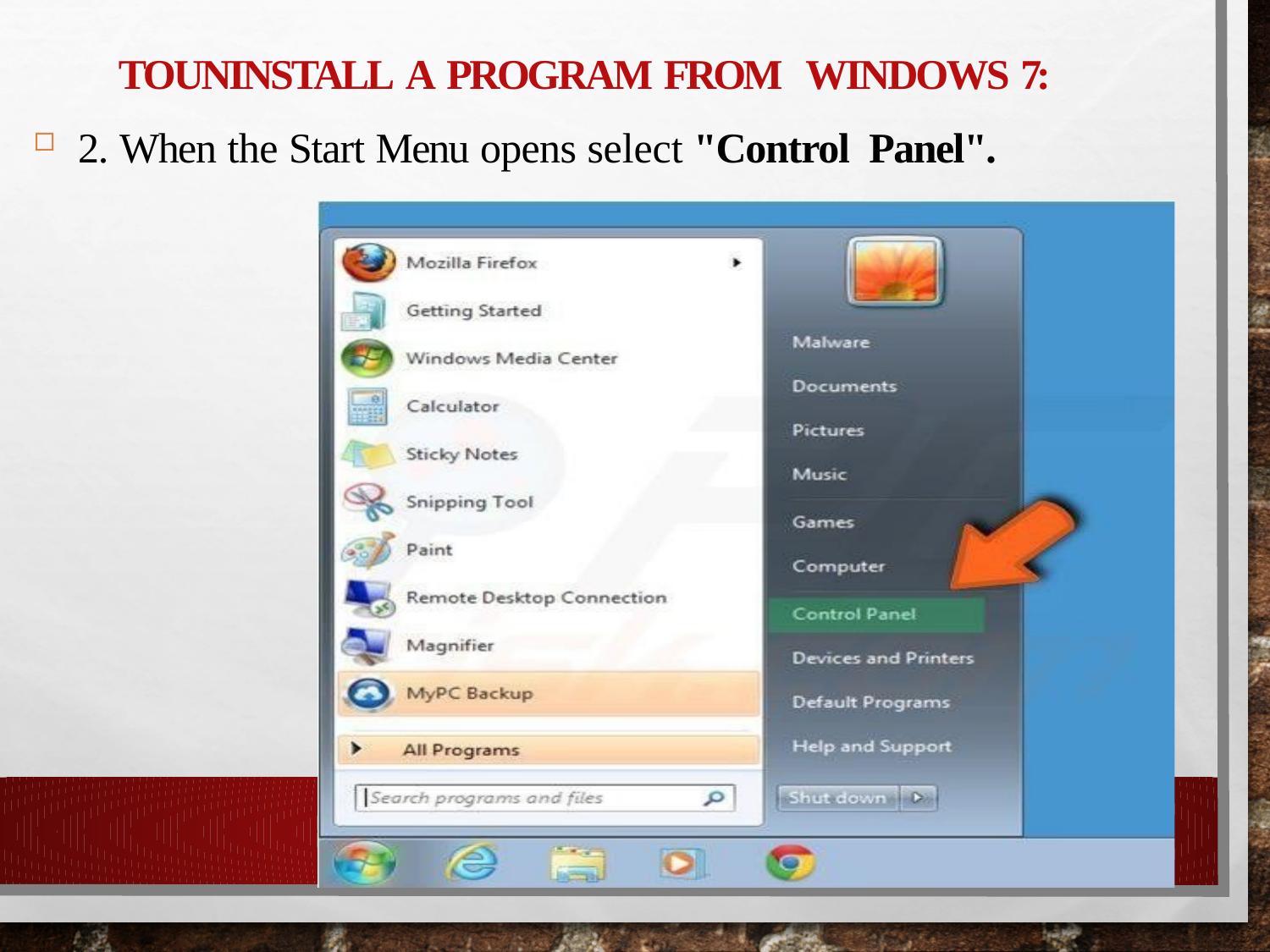

# Touninstall a program from   Windows 7:
2. When the Start Menu opens select "Control  Panel".